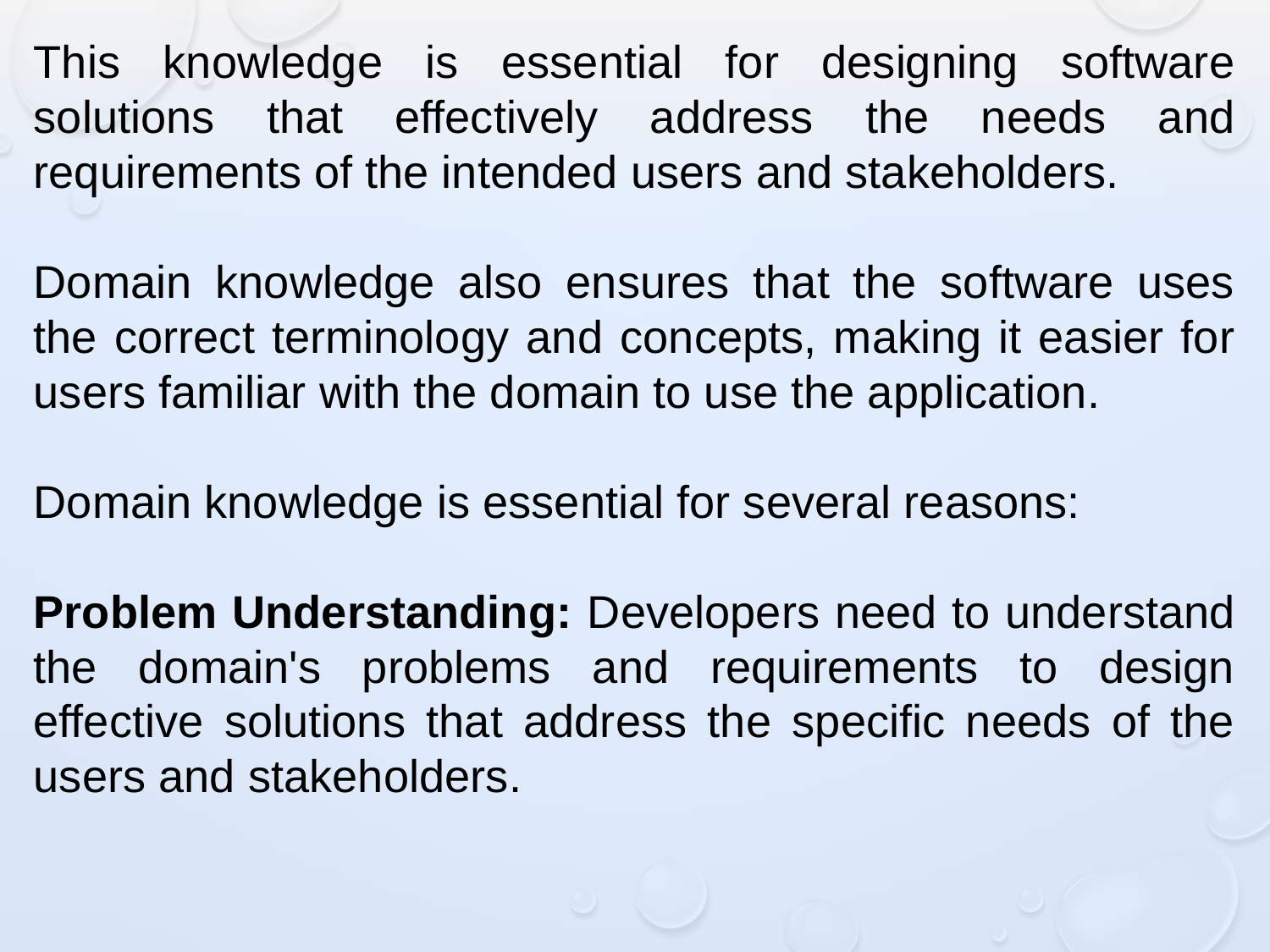

This knowledge is essential for designing software solutions that effectively address the needs and requirements of the intended users and stakeholders.

Domain knowledge also ensures that the software uses the correct terminology and concepts, making it easier for users familiar with the domain to use the application.

Domain knowledge is essential for several reasons:

Problem Understanding: Developers need to understand the domain's problems and requirements to design effective solutions that address the specific needs of the users and stakeholders.